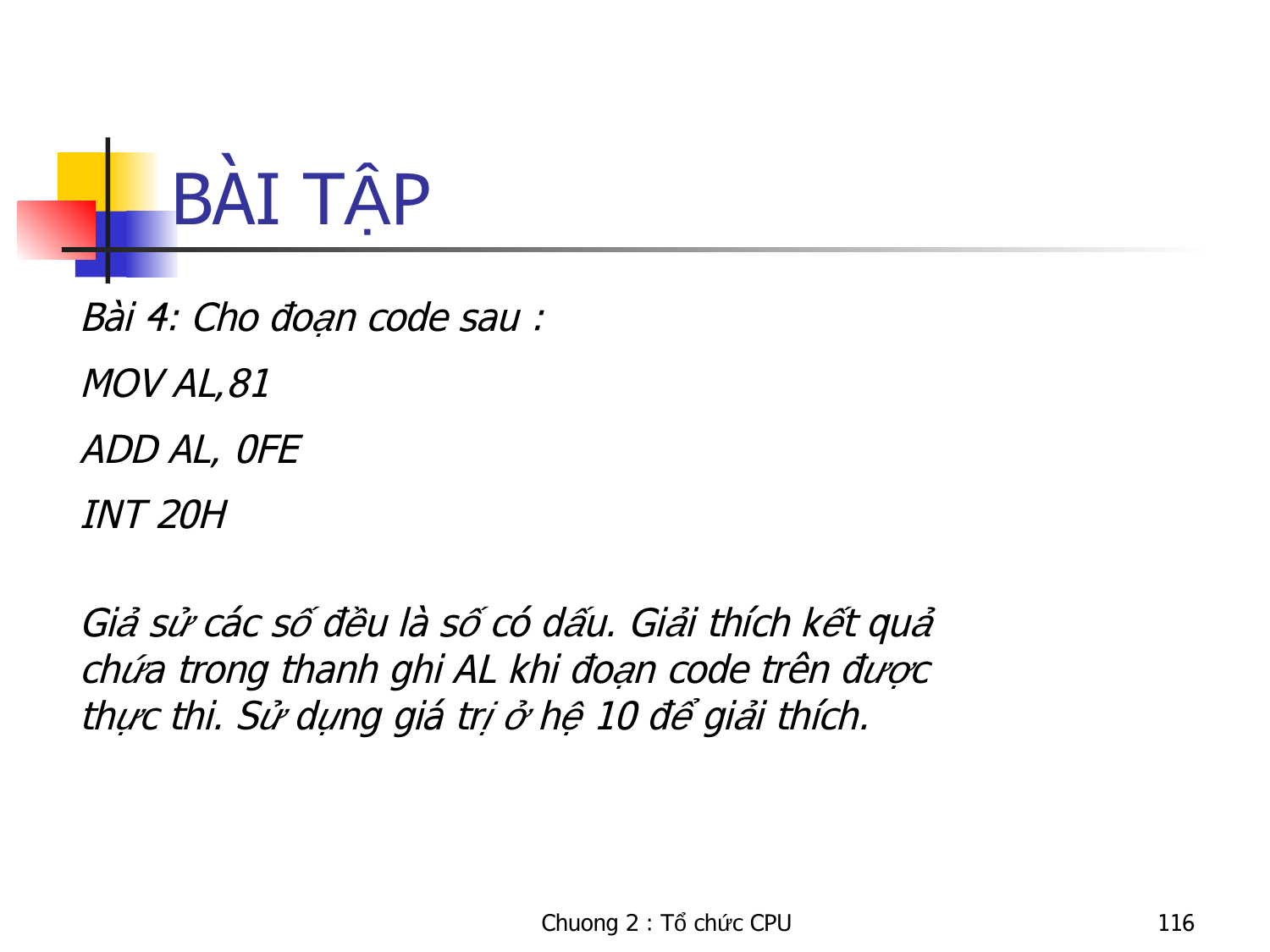

# BÀI TẬP
Bài 4: Cho đoạn code sau :
MOV AL,81
ADD AL, 0FE
INT 20H
Giả sử các số đều là số có dấu. Giải thích kết quả chứa trong thanh ghi AL khi đoạn code trên được thực thi. Sử dụng giá trị ở hệ 10 để giải thích.
Chuong 2 : Tổ chức CPU
116